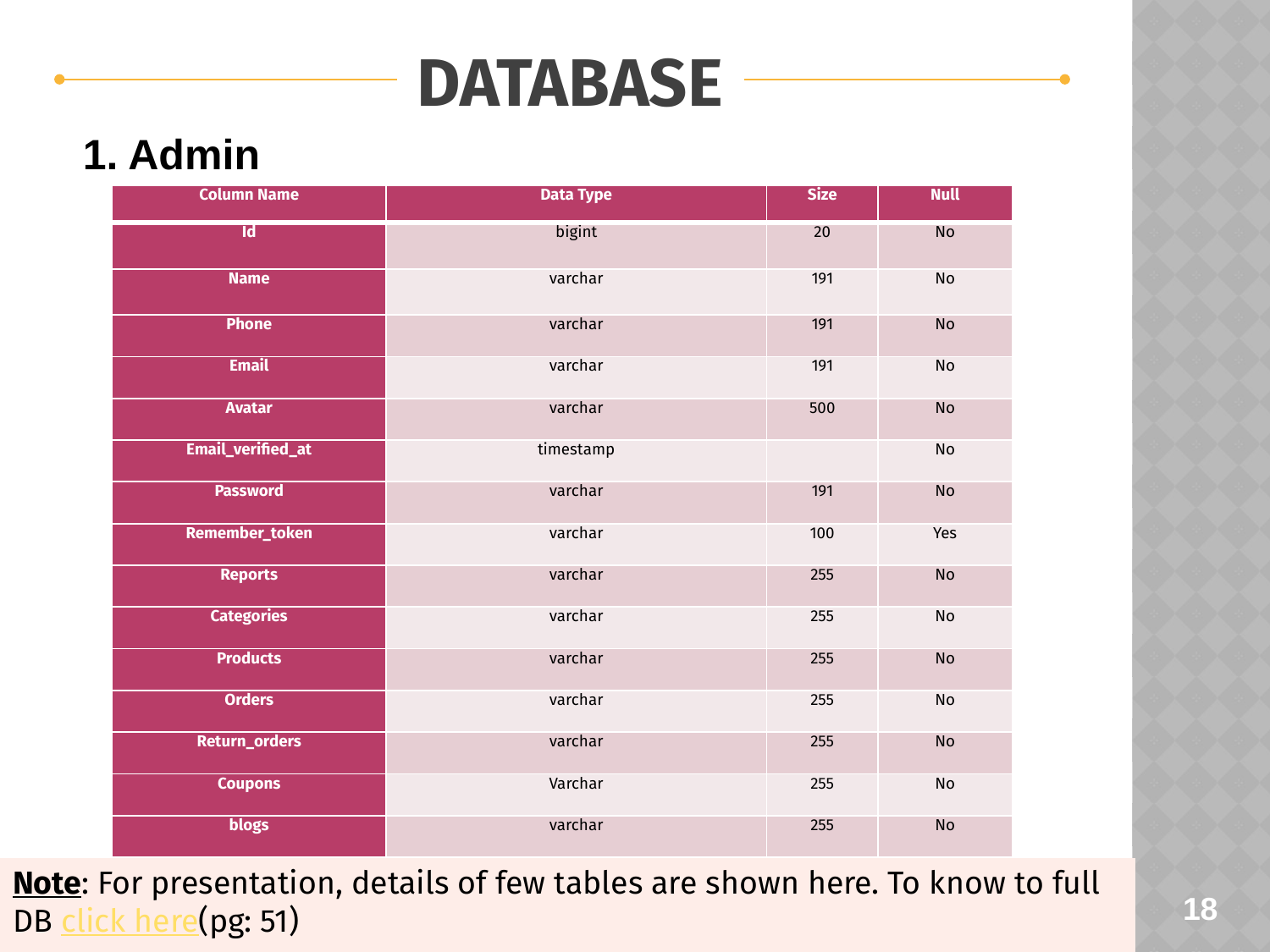

DATABASE
1. Admin
| Column Name | Data Type | Size | Null |
| --- | --- | --- | --- |
| Id | bigint | 20 | No |
| Name | varchar | 191 | No |
| Phone | varchar | 191 | No |
| Email | varchar | 191 | No |
| Avatar | varchar | 500 | No |
| Email\_verified\_at | timestamp |  | No |
| Password | varchar | 191 | No |
| Remember\_token | varchar | 100 | Yes |
| Reports | varchar | 255 | No |
| Categories | varchar | 255 | No |
| Products | varchar | 255 | No |
| Orders | varchar | 255 | No |
| Return\_orders | varchar | 255 | No |
| Coupons | Varchar | 255 | No |
| blogs | varchar | 255 | No |
| Note: For presentation, details of few tables are shown here. To know to full DB click here(pg: 51) |
| --- |
18